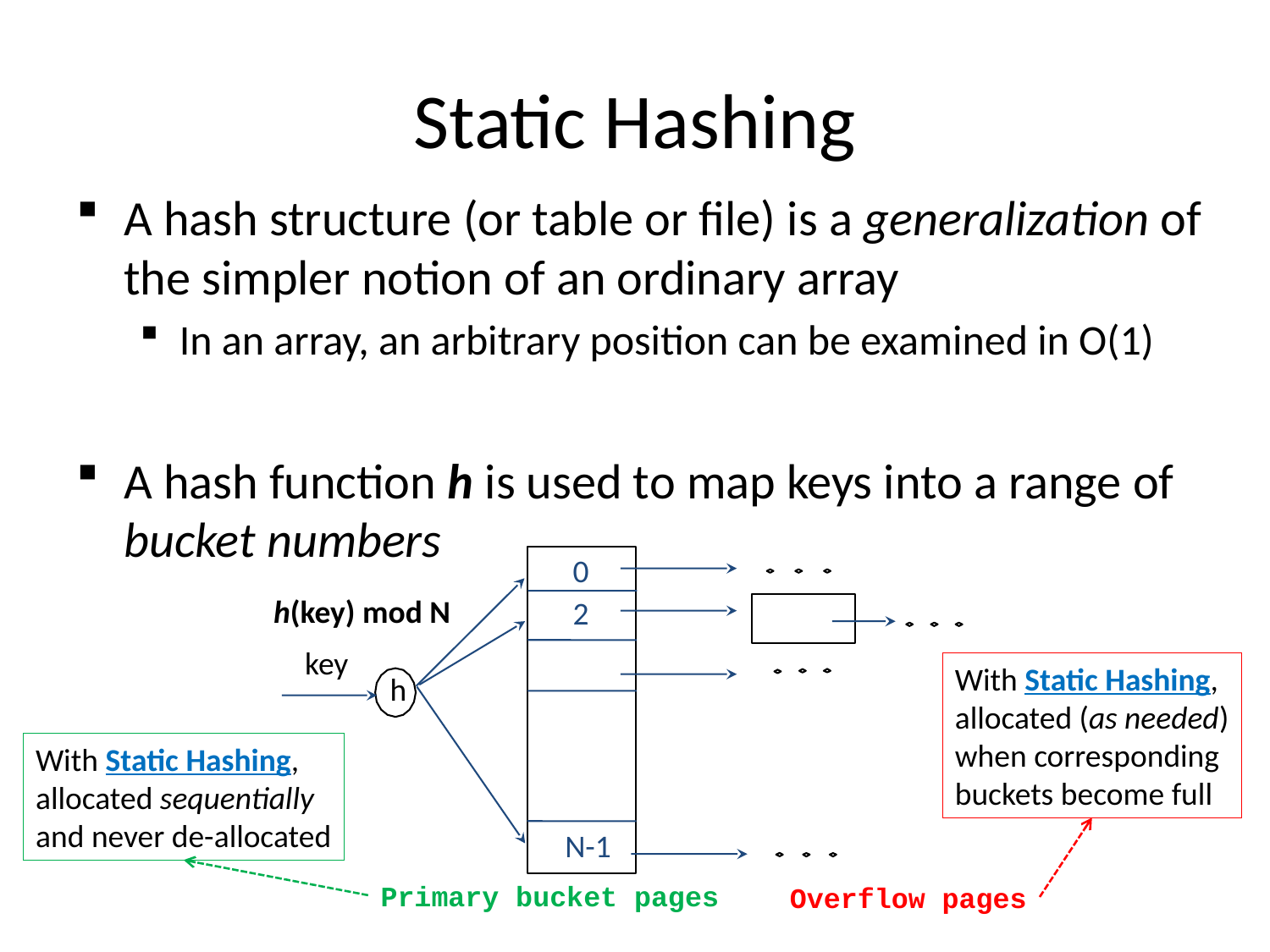

# Static Hashing
A hash structure (or table or file) is a generalization of the simpler notion of an ordinary array
In an array, an arbitrary position can be examined in O(1)

A hash function h is used to map keys into a range of bucket numbers
0

h(key) mod N
2

key

With Static Hashing,
allocated (as needed)
when corresponding
buckets become full
h

With Static Hashing,
allocated sequentially
and never de-allocated
N-1

Primary bucket pages
Overflow pages